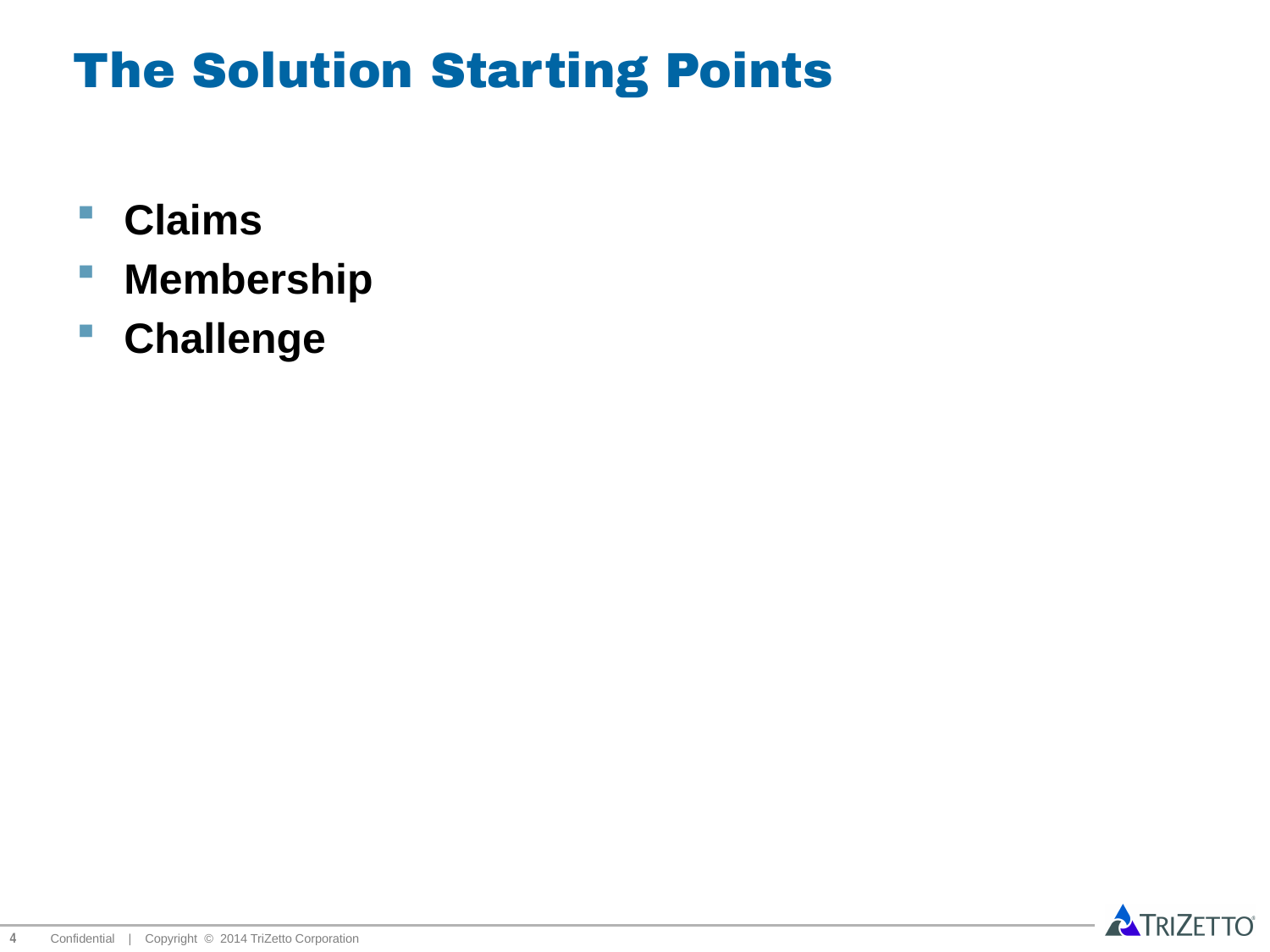

# The Solution Starting Points
Claims
Membership
Challenge